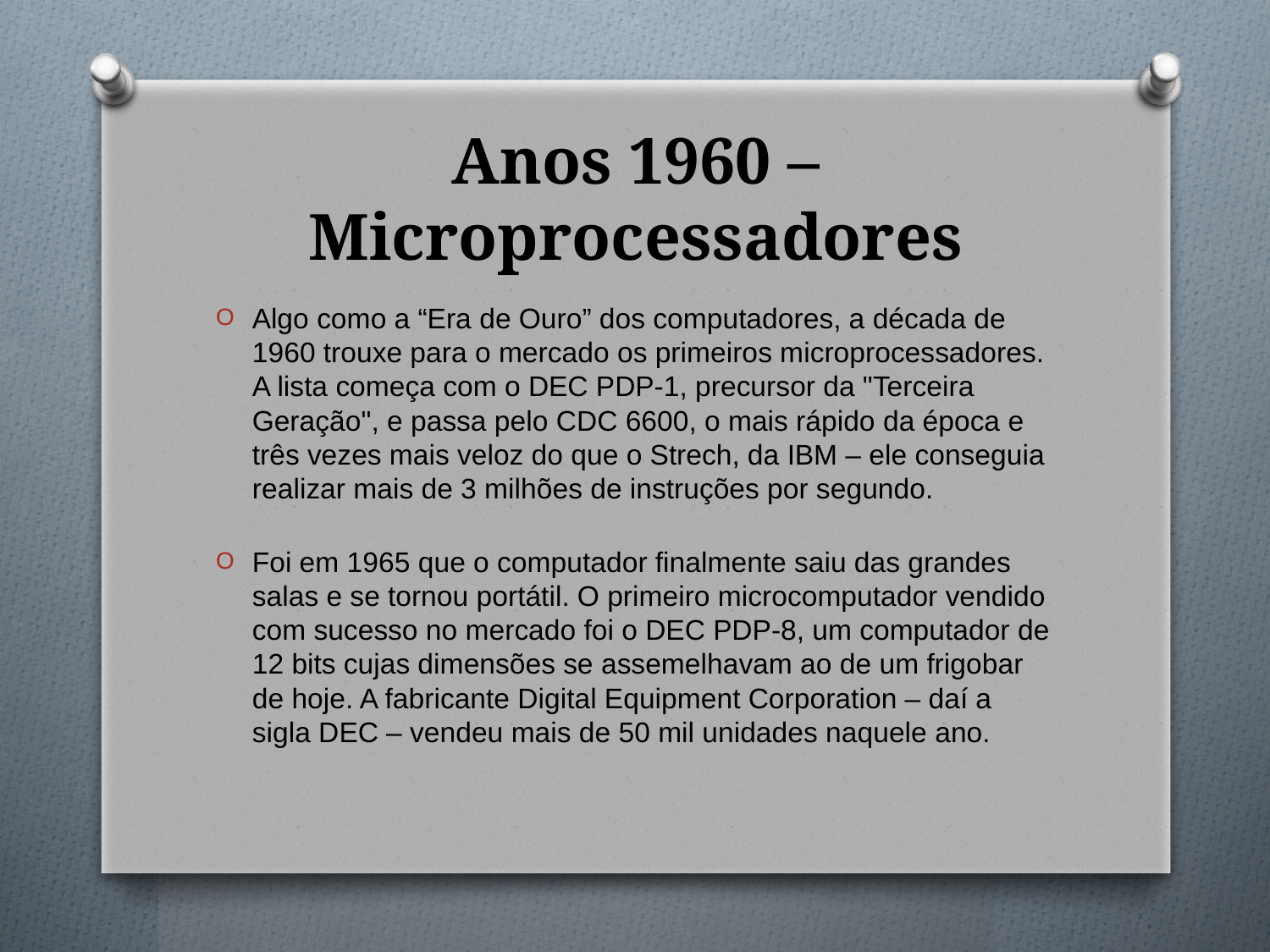

# Anos 1960 – Microprocessadores
Algo como a “Era de Ouro” dos computadores, a década de 1960 trouxe para o mercado os primeiros microprocessadores. A lista começa com o DEC PDP-1, precursor da "Terceira Geração", e passa pelo CDC 6600, o mais rápido da época e três vezes mais veloz do que o Strech, da IBM – ele conseguia realizar mais de 3 milhões de instruções por segundo.
Foi em 1965 que o computador finalmente saiu das grandes salas e se tornou portátil. O primeiro microcomputador vendido com sucesso no mercado foi o DEC PDP-8, um computador de 12 bits cujas dimensões se assemelhavam ao de um frigobar de hoje. A fabricante Digital Equipment Corporation – daí a sigla DEC – vendeu mais de 50 mil unidades naquele ano.